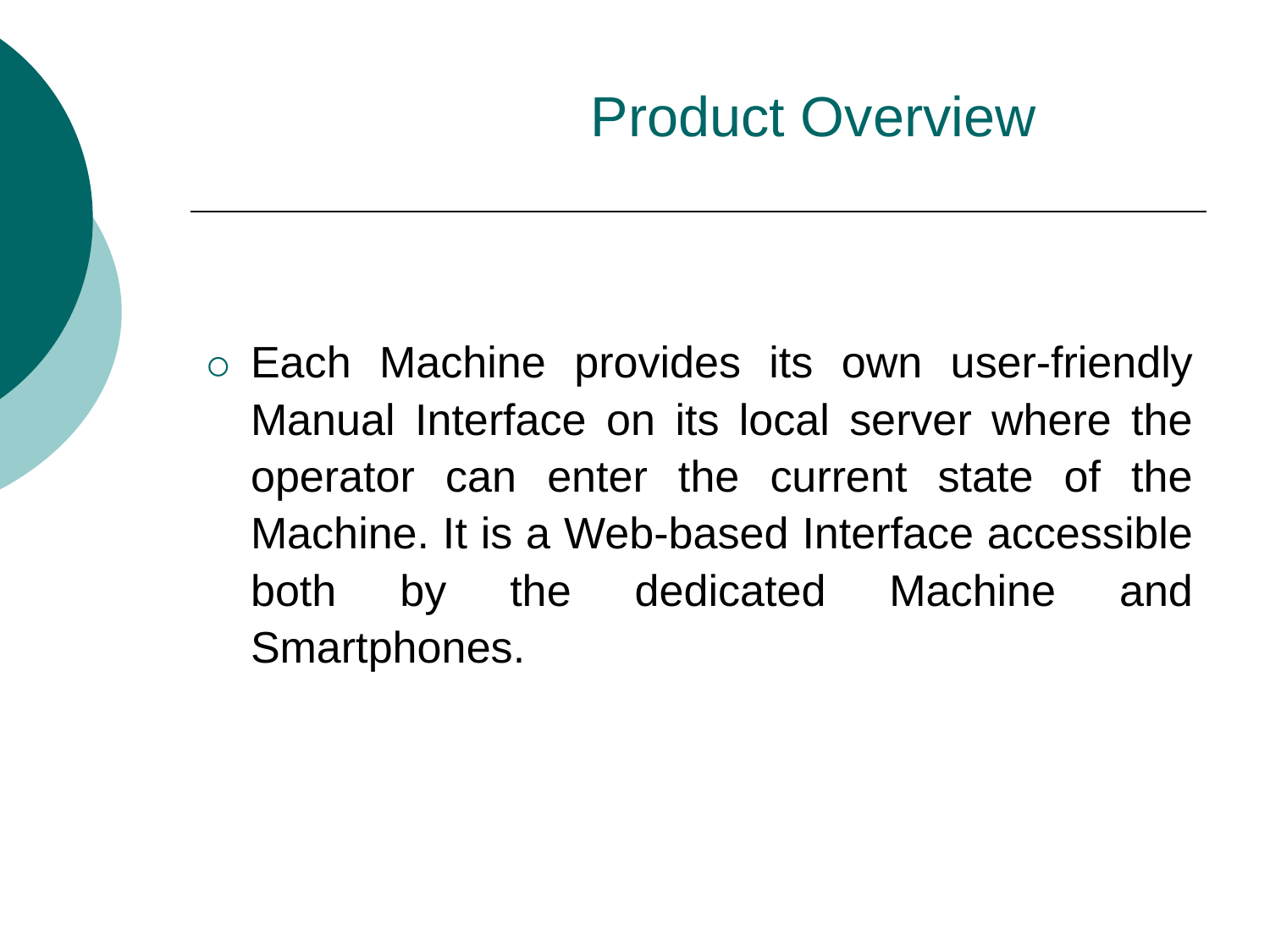

# Product Overview

Each Machine provides its own user-friendly Manual Interface on its local server where the operator can enter the current state of the Machine. It is a Web-based Interface accessible both by the dedicated Machine and Smartphones.